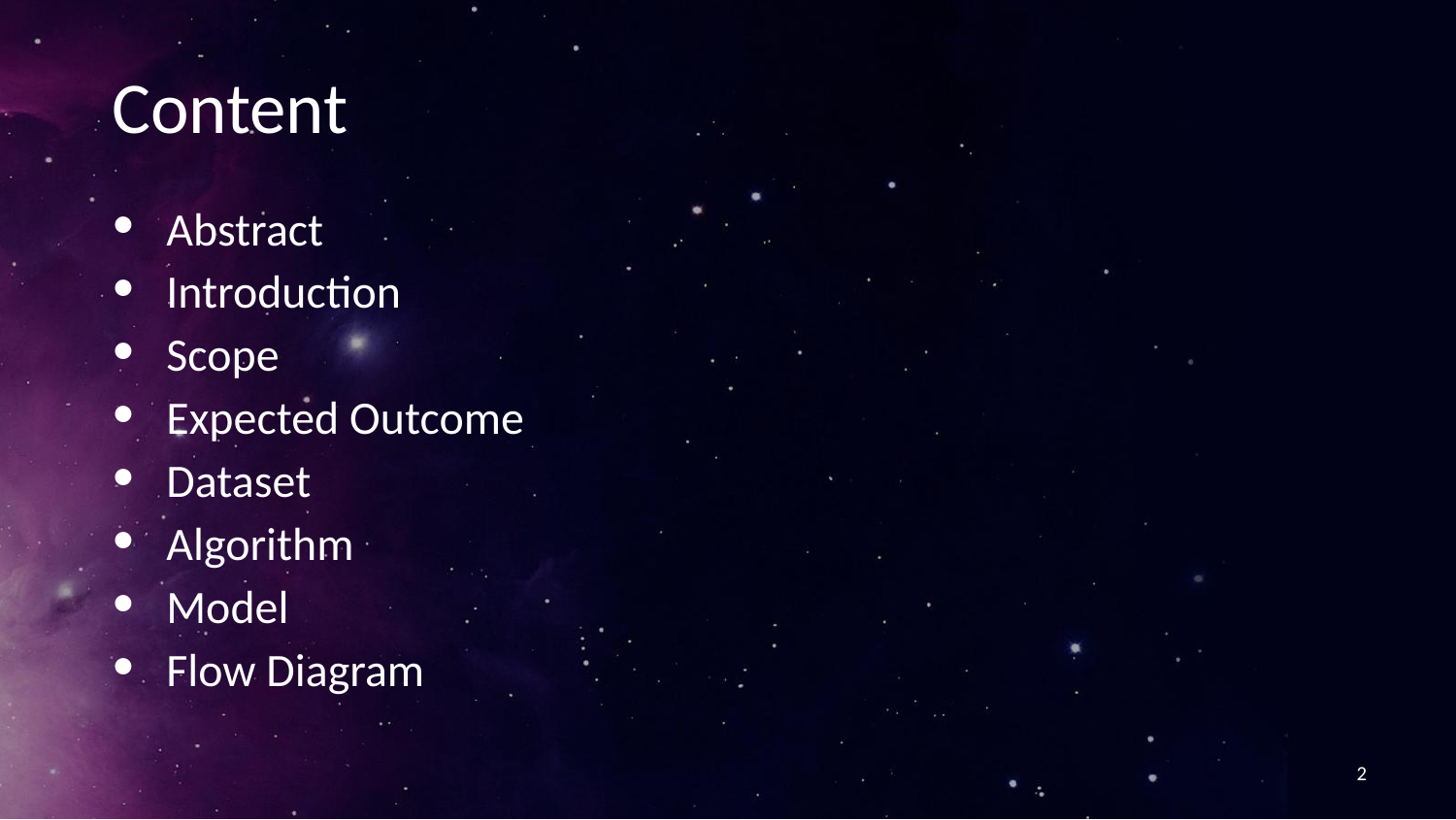

# Content
Abstract
Introduction
Scope
Expected Outcome
Dataset
Algorithm
Model
Flow Diagram
2